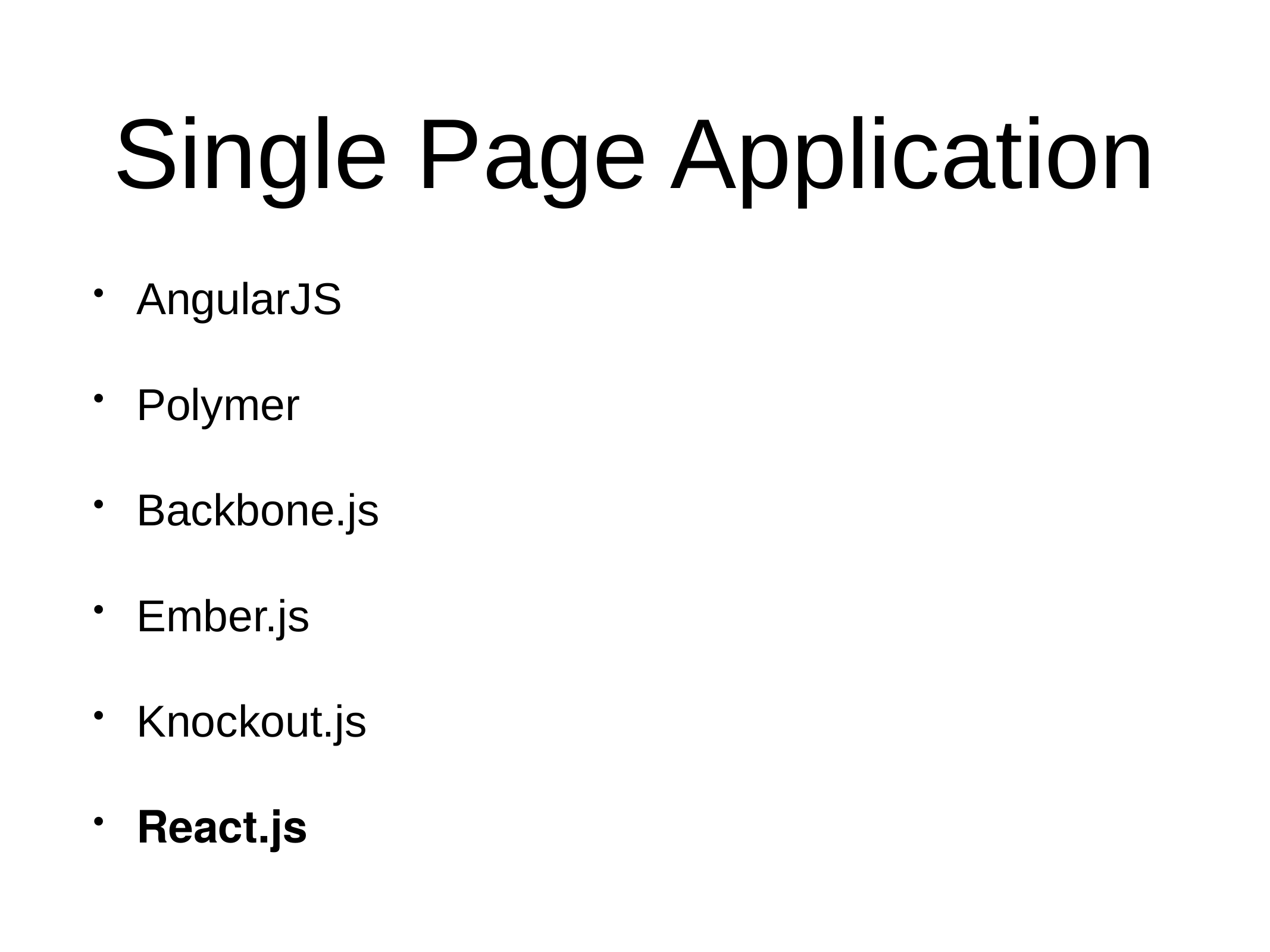

# Single Page Application
AngularJS
Polymer
Backbone.js
Ember.js
Knockout.js
React.js